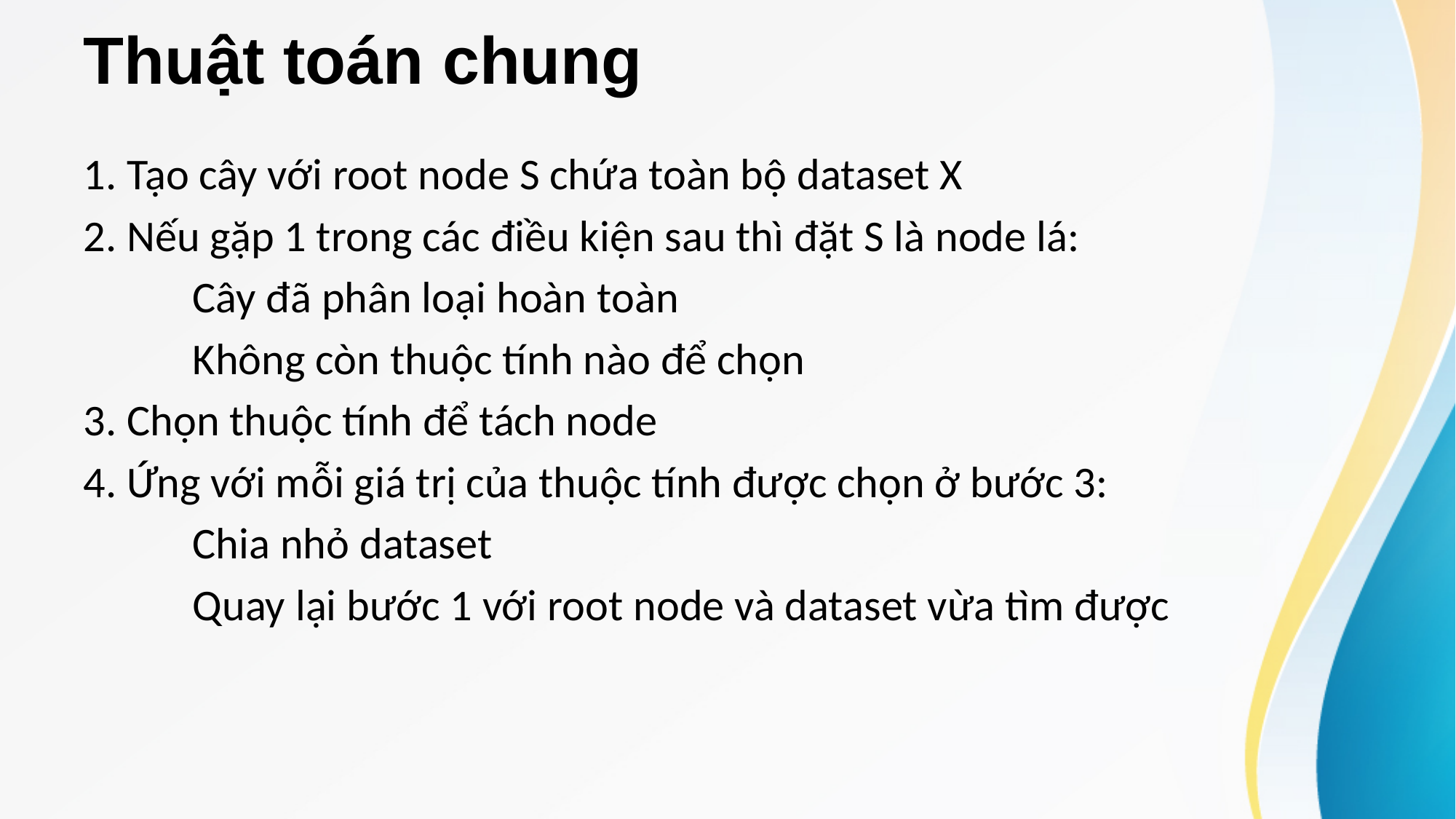

# Thuật toán chung
1. Tạo cây với root node S chứa toàn bộ dataset X
2. Nếu gặp 1 trong các điều kiện sau thì đặt S là node lá:
	Cây đã phân loại hoàn toàn
	Không còn thuộc tính nào để chọn
3. Chọn thuộc tính để tách node
4. Ứng với mỗi giá trị của thuộc tính được chọn ở bước 3:
	Chia nhỏ dataset
Quay lại bước 1 với root node và dataset vừa tìm được